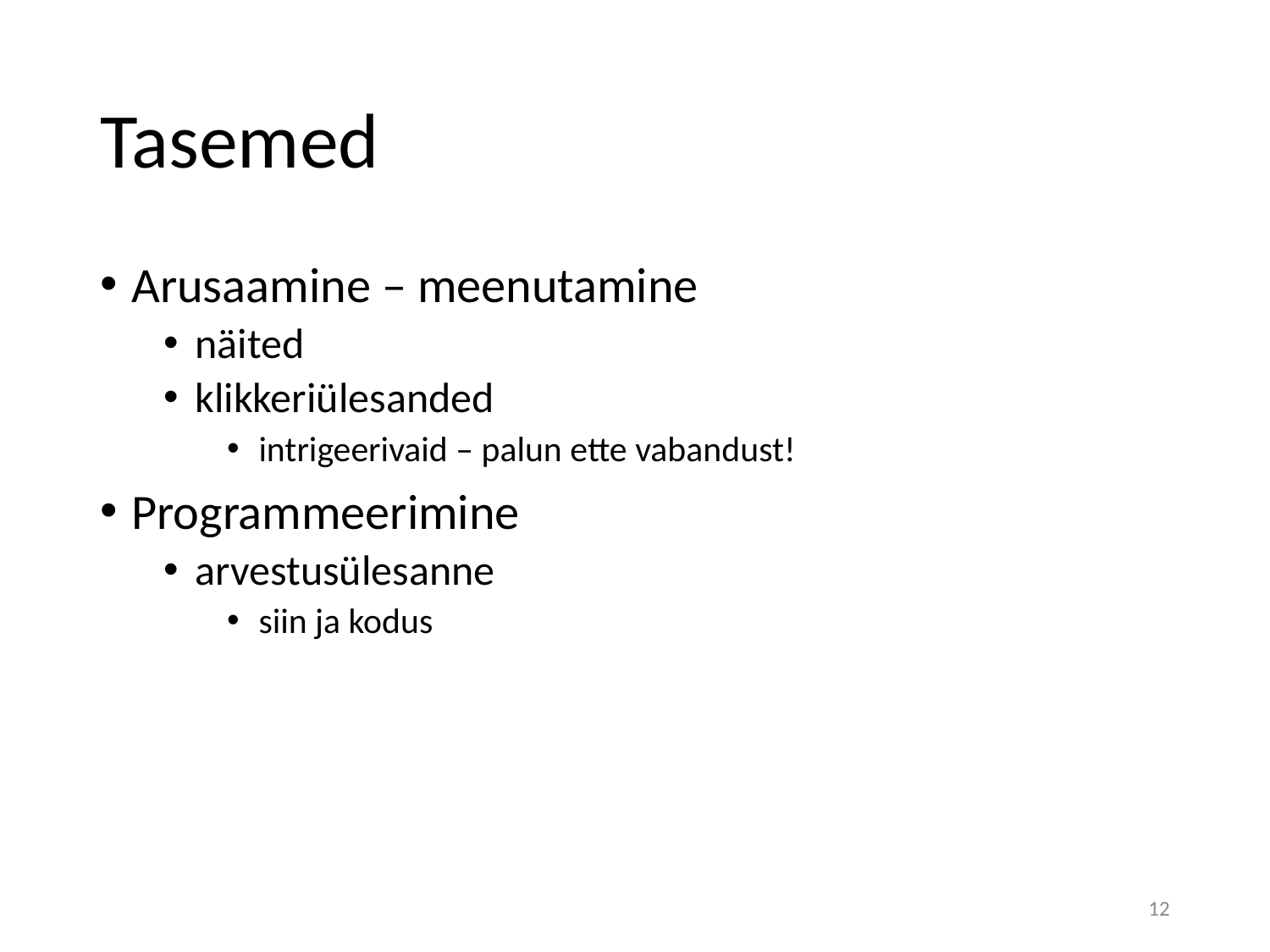

# Tasemed
Arusaamine – meenutamine
näited
klikkeriülesanded
intrigeerivaid – palun ette vabandust!
Programmeerimine
arvestusülesanne
siin ja kodus
12